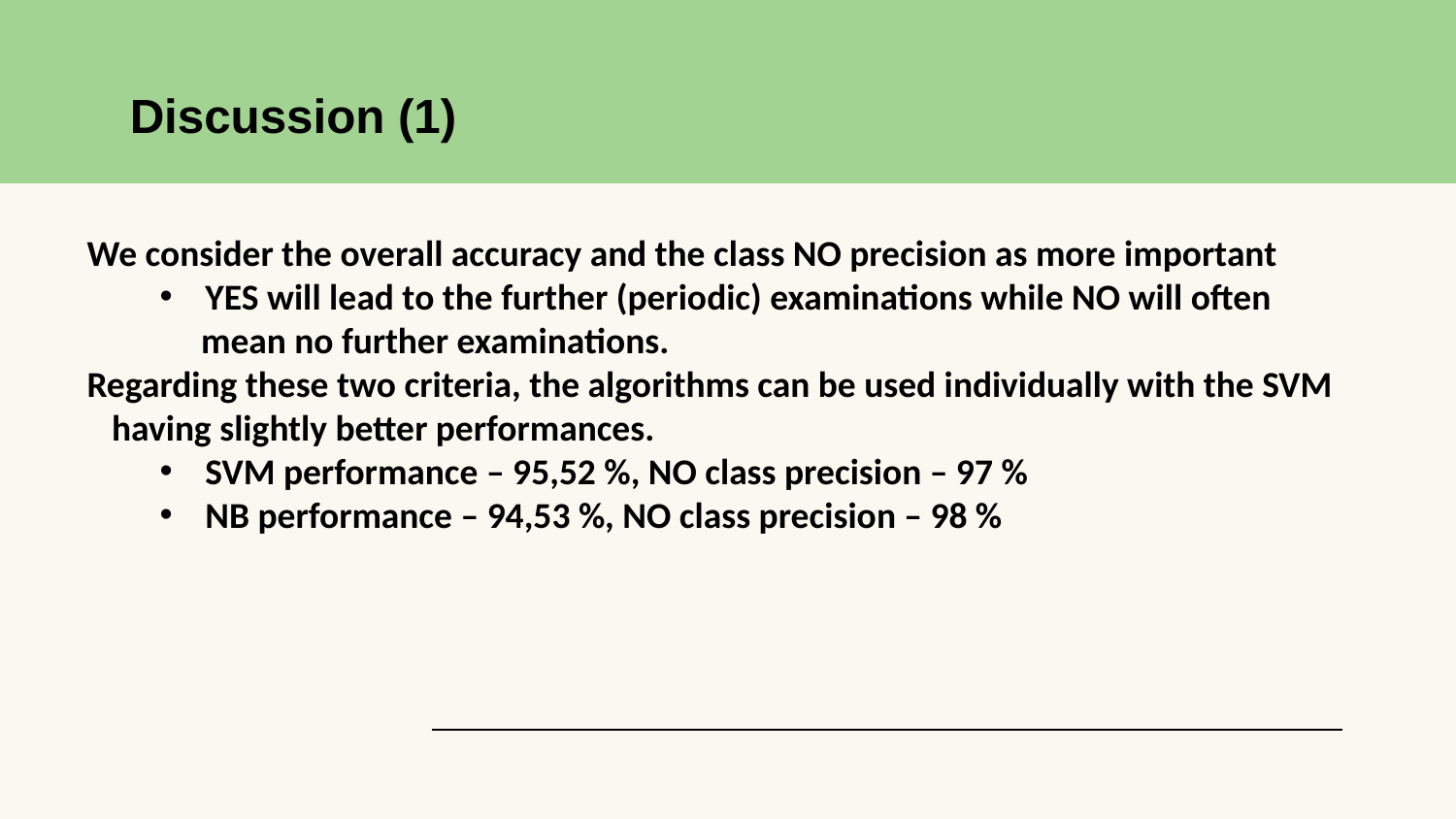

# Discussion (1)
We consider the overall accuracy and the class NO precision as more important
YES will lead to the further (periodic) examinations while NO will often
     mean no further examinations.
Regarding these two criteria, the algorithms can be used individually with the SVM
   having slightly better performances.
SVM performance – 95,52 %, NO class precision – 97 %
NB performance – 94,53 %, NO class precision – 98 %